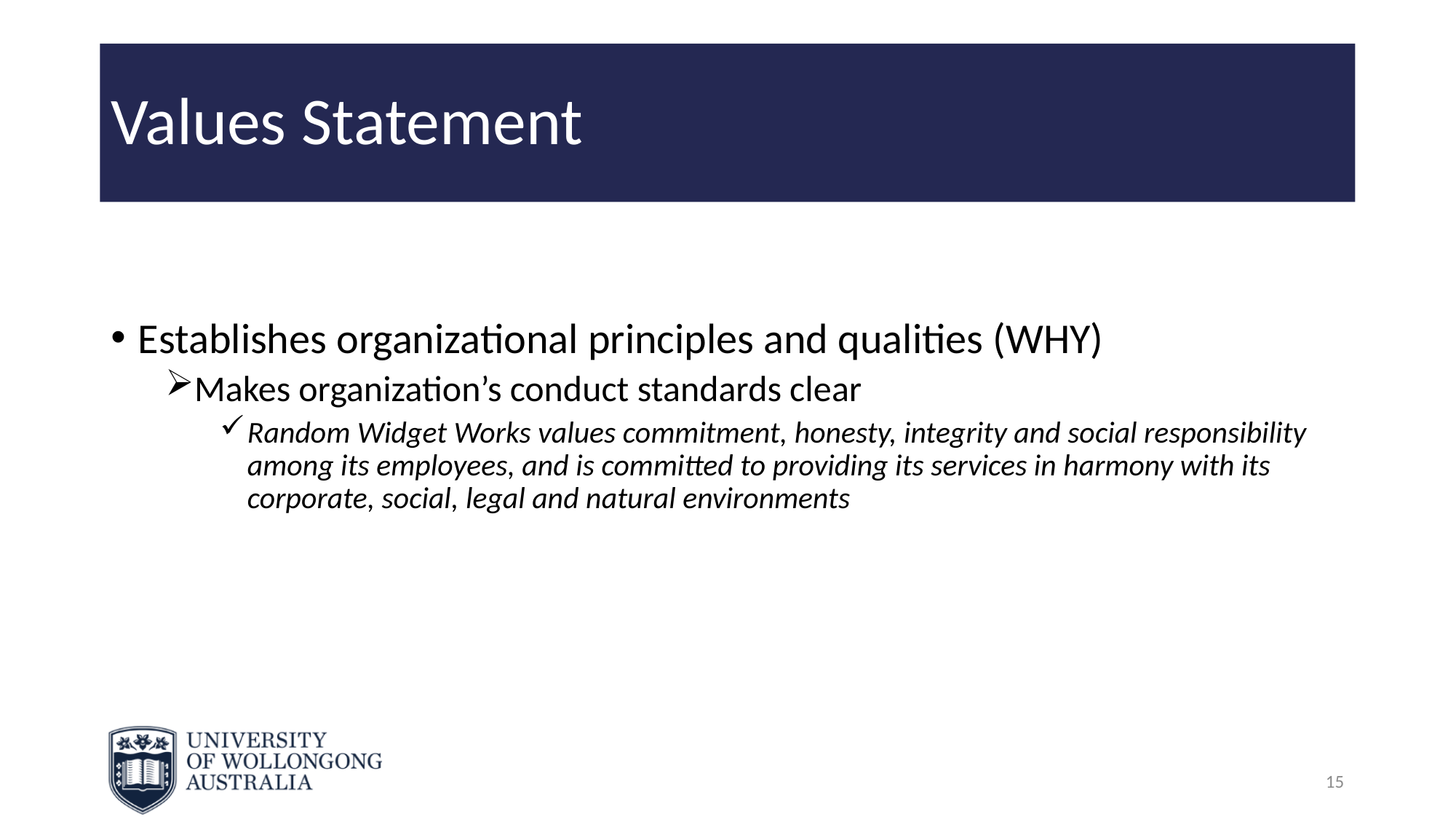

# Values Statement
Establishes organizational principles and qualities (WHY)
Makes organization’s conduct standards clear
Random Widget Works values commitment, honesty, integrity and social responsibility among its employees, and is committed to providing its services in harmony with its corporate, social, legal and natural environments
15